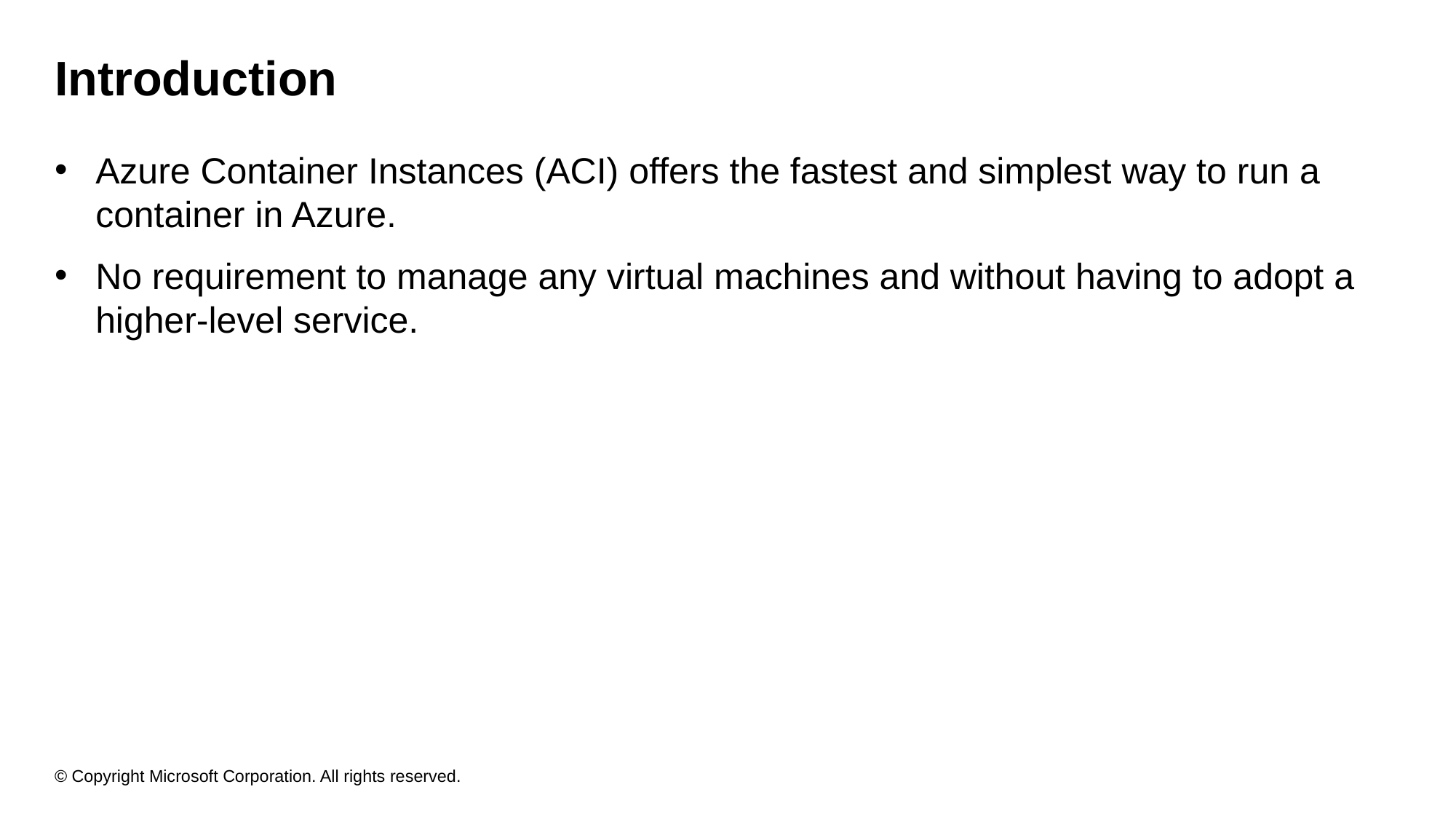

# Introduction
Azure Container Instances (ACI) offers the fastest and simplest way to run a container in Azure.
No requirement to manage any virtual machines and without having to adopt a higher-level service.